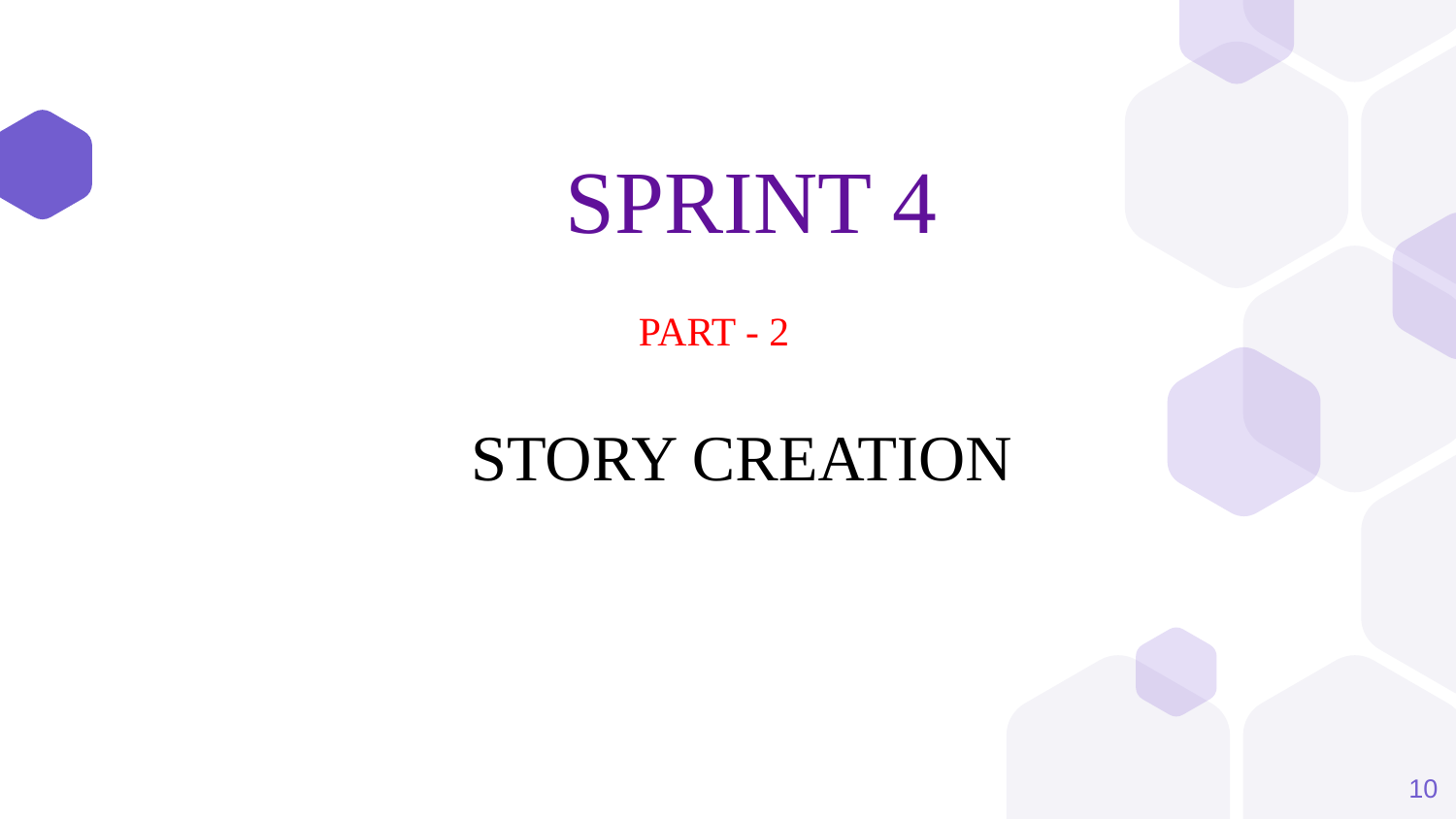

# SPRINT 4
PART - 2
STORY CREATION
10